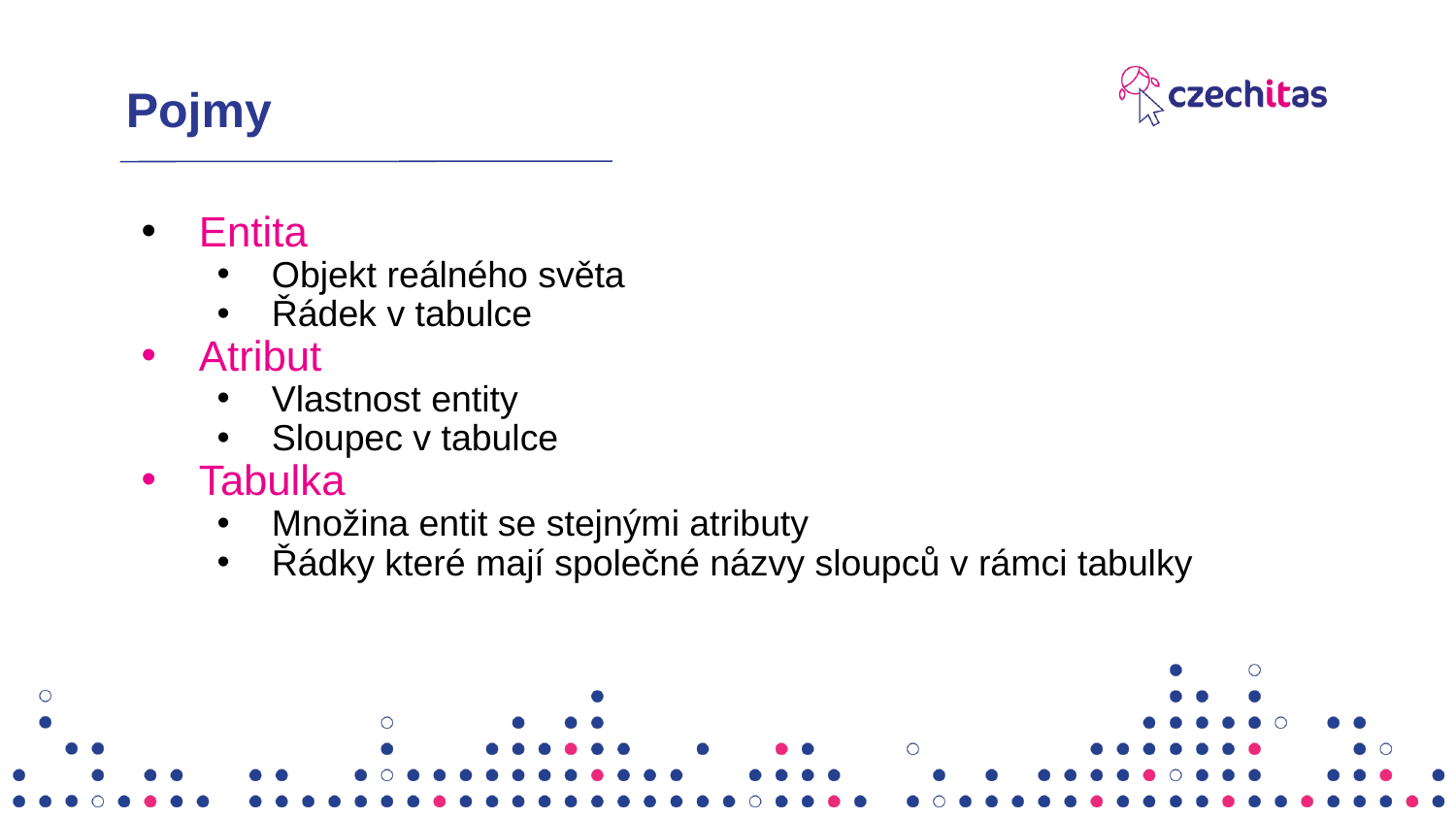

# Pojmy
Entita
Objekt reálného světa
Řádek v tabulce
Atribut
Vlastnost entity
Sloupec v tabulce
Tabulka
Množina entit se stejnými atributy
Řádky které mají společné názvy sloupců v rámci tabulky